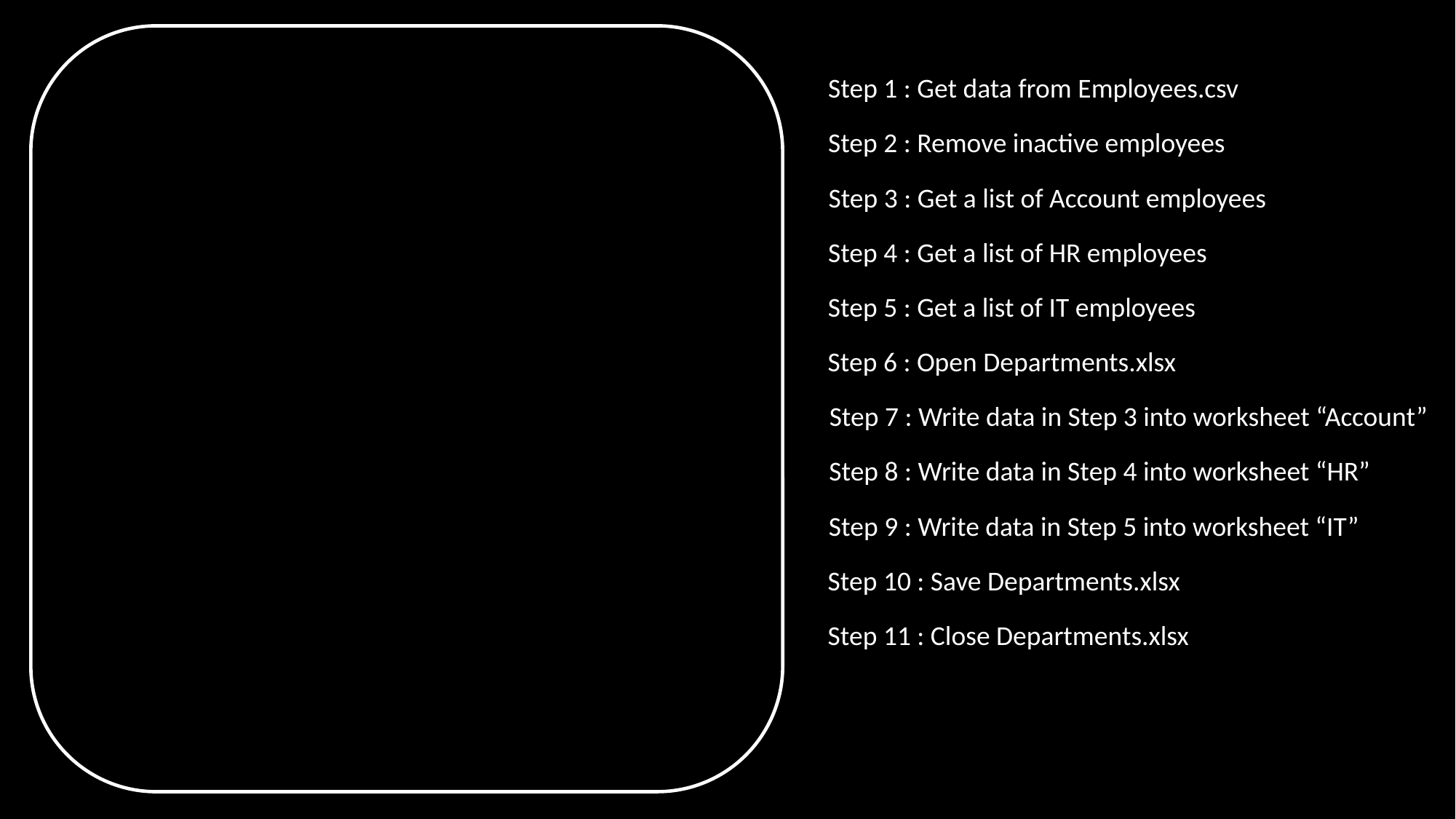

Step 1 : Get data from Employees.csv
Step 2 : Remove inactive employees
Step 3 : Get a list of Account employees
Step 4 : Get a list of HR employees
Step 5 : Get a list of IT employees
Step 6 : Open Departments.xlsx
Step 7 : Write data in Step 3 into worksheet “Account”
Step 8 : Write data in Step 4 into worksheet “HR”
Step 9 : Write data in Step 5 into worksheet “IT”
Step 10 : Save Departments.xlsx
Step 11 : Close Departments.xlsx